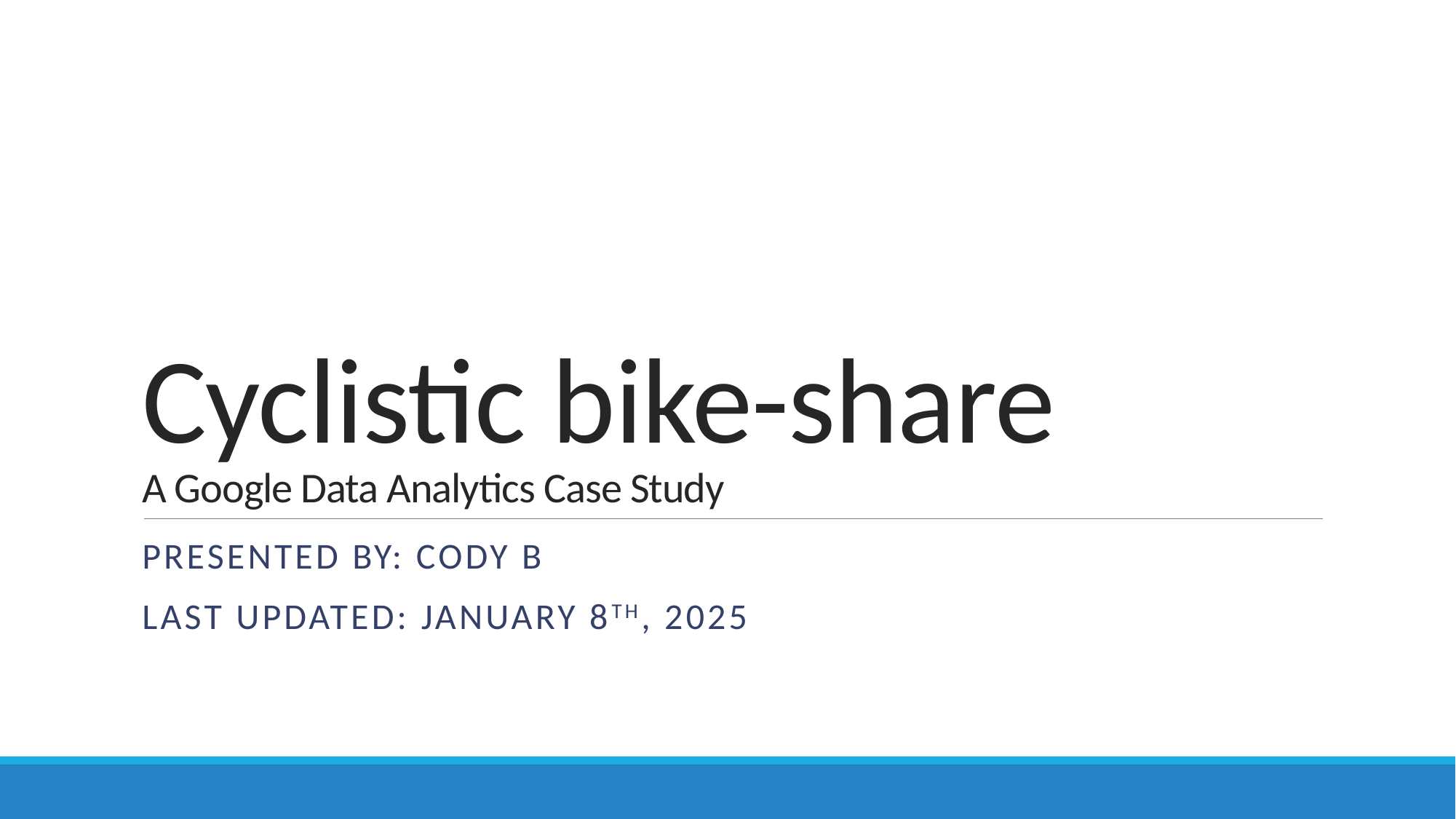

# Cyclistic bike-share A Google Data Analytics Case Study
Presented by: Cody B
Last updated: January 8th, 2025